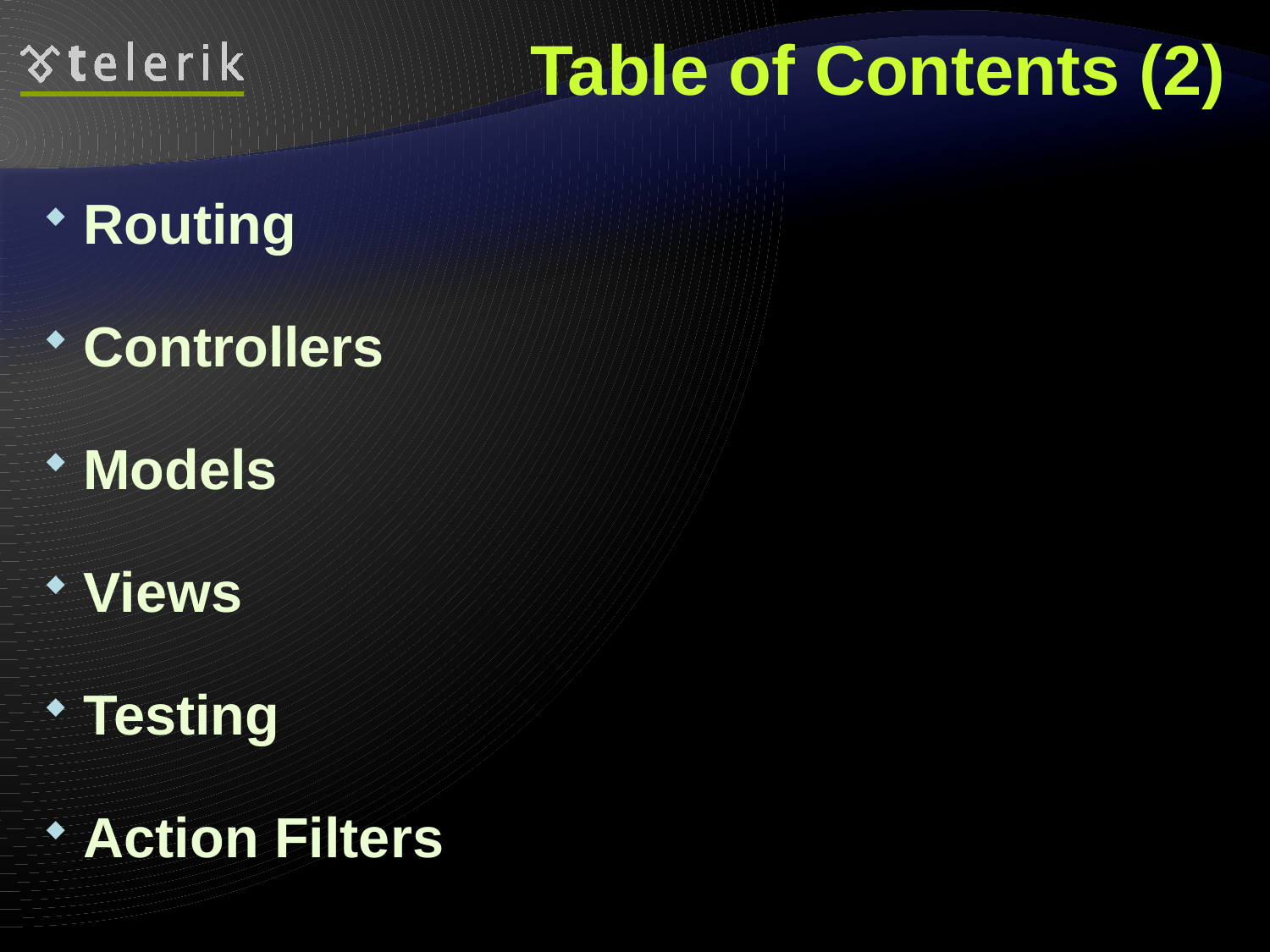

# Table of Contents (2)
Routing
Controllers
Models
Views
Testing
Action Filters